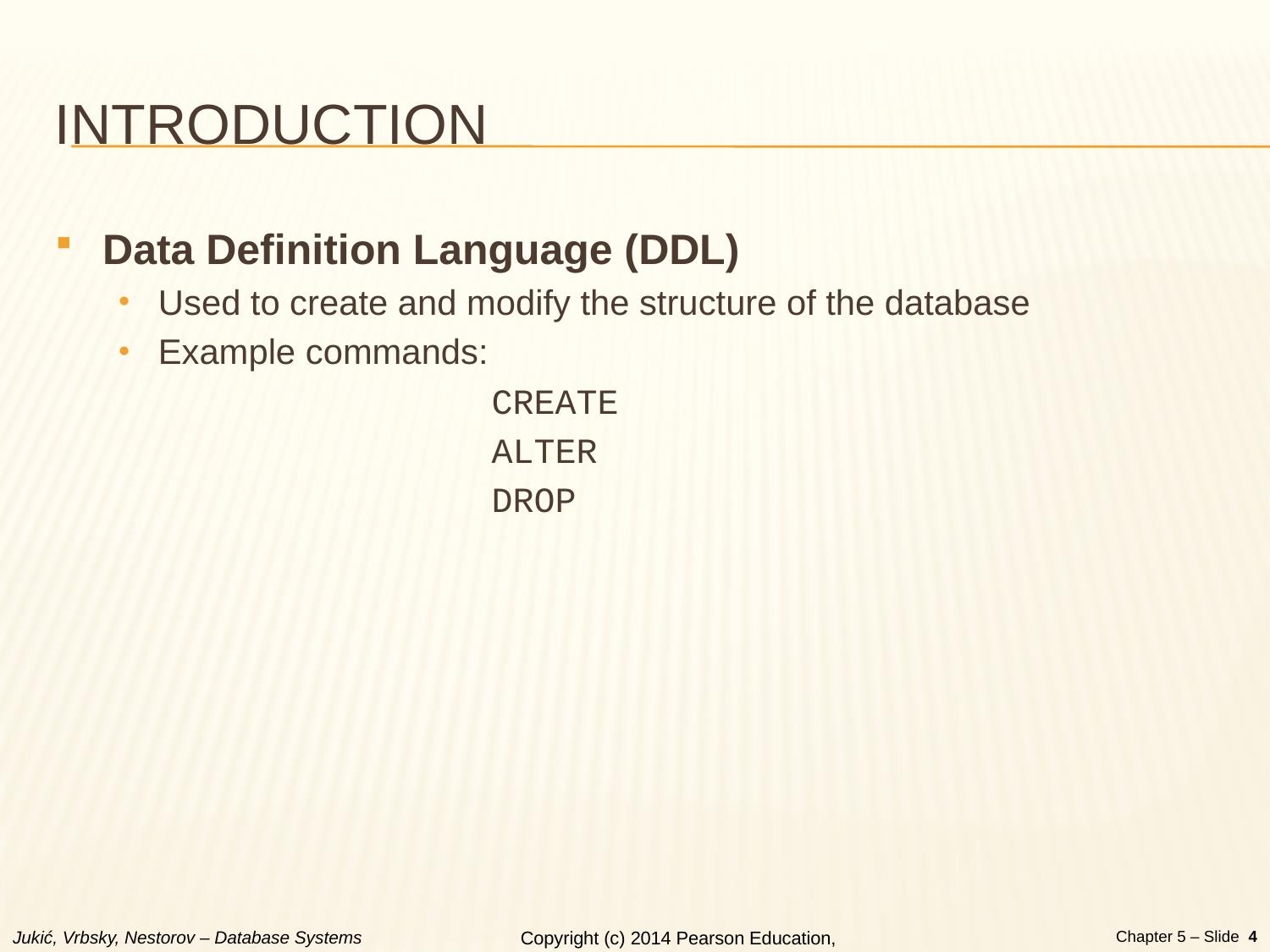

# INTRODUCTION
Data Definition Language (DDL)
Used to create and modify the structure of the database
Example commands:
CREATE
ALTER
DROP
Jukić, Vrbsky, Nestorov – Database Systems
Chapter 5 – Slide  4